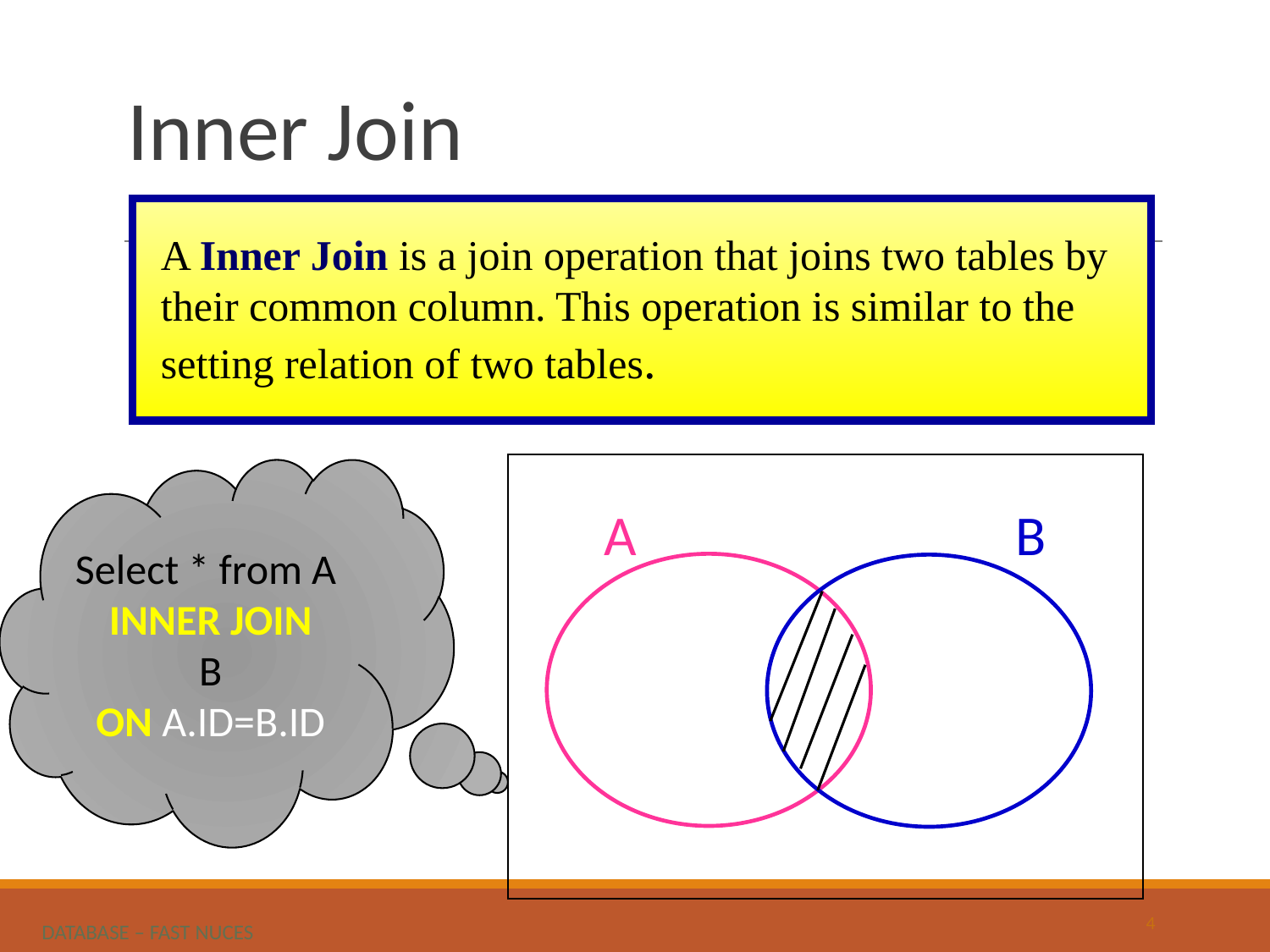

# Inner Join

A Inner Join is a join operation that joins two tables by their common column. This operation is similar to the setting relation of two tables.

A
B

Select * from A
INNER JOIN
B
ON A.ID=B.ID
4
DATABASE – FAST NUCES